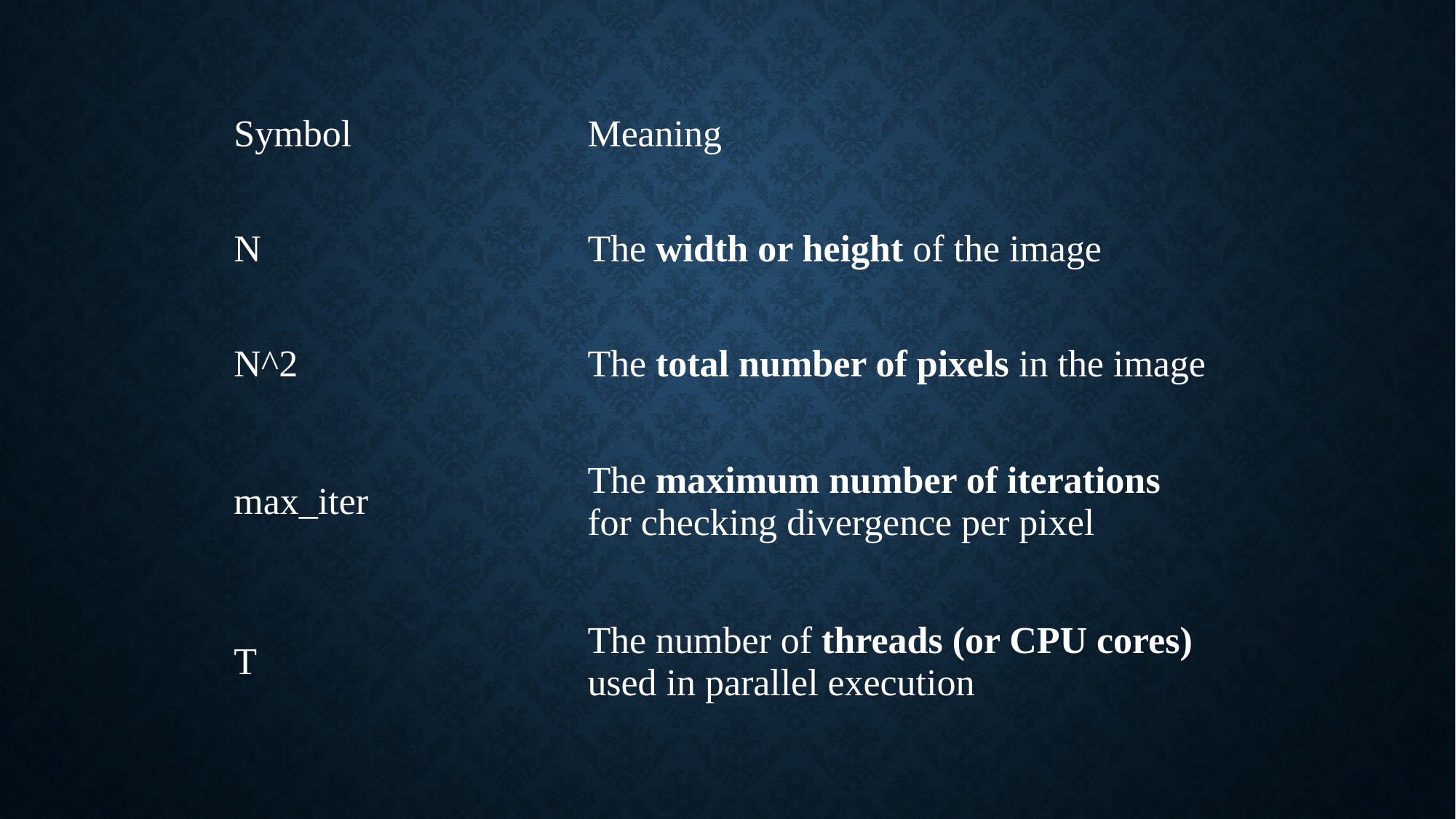

| Symbol | Meaning |
| --- | --- |
| N | The width or height of the image |
| N^2 | The total number of pixels in the image |
| max\_iter | The maximum number of iterations for checking divergence per pixel |
| T | The number of threads (or CPU cores) used in parallel execution |